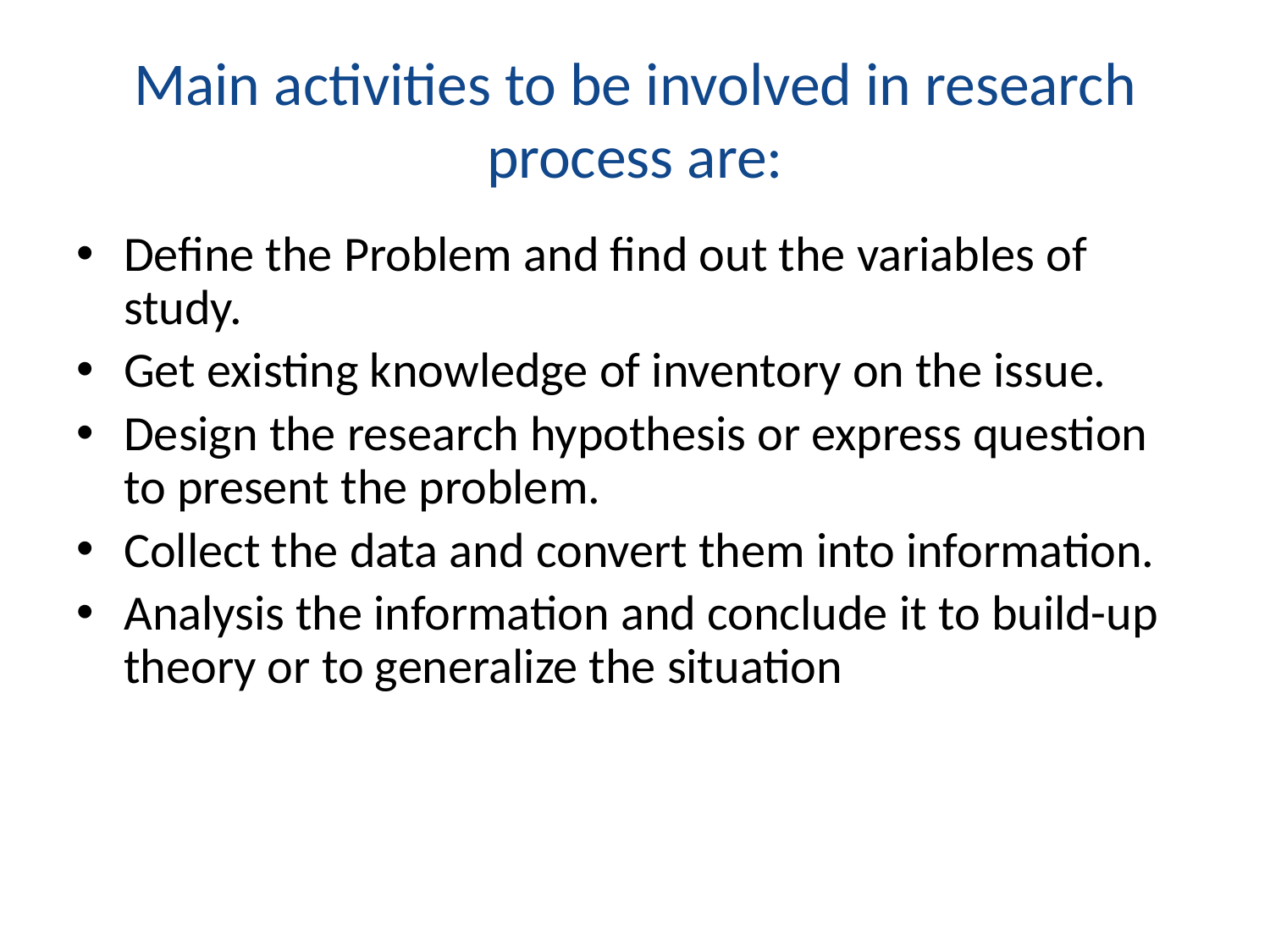

# Main activities to be involved in research process are:
Define the Problem and find out the variables of study.
Get existing knowledge of inventory on the issue.
Design the research hypothesis or express question to present the problem.
Collect the data and convert them into information.
Analysis the information and conclude it to build-up theory or to generalize the situation